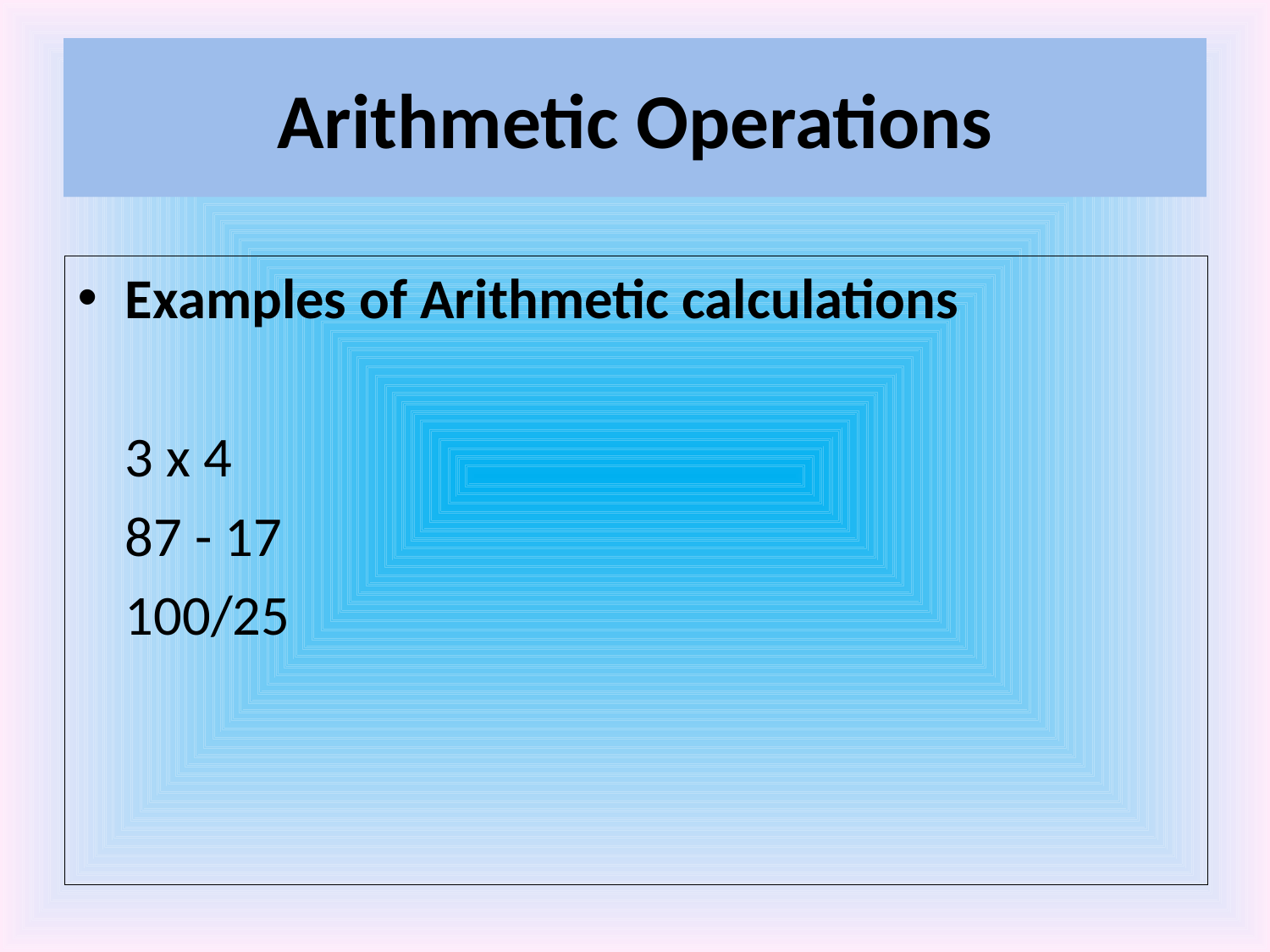

# Arithmetic Operations
Examples of Arithmetic calculations

	3 x 4
	87 - 17
	100/25